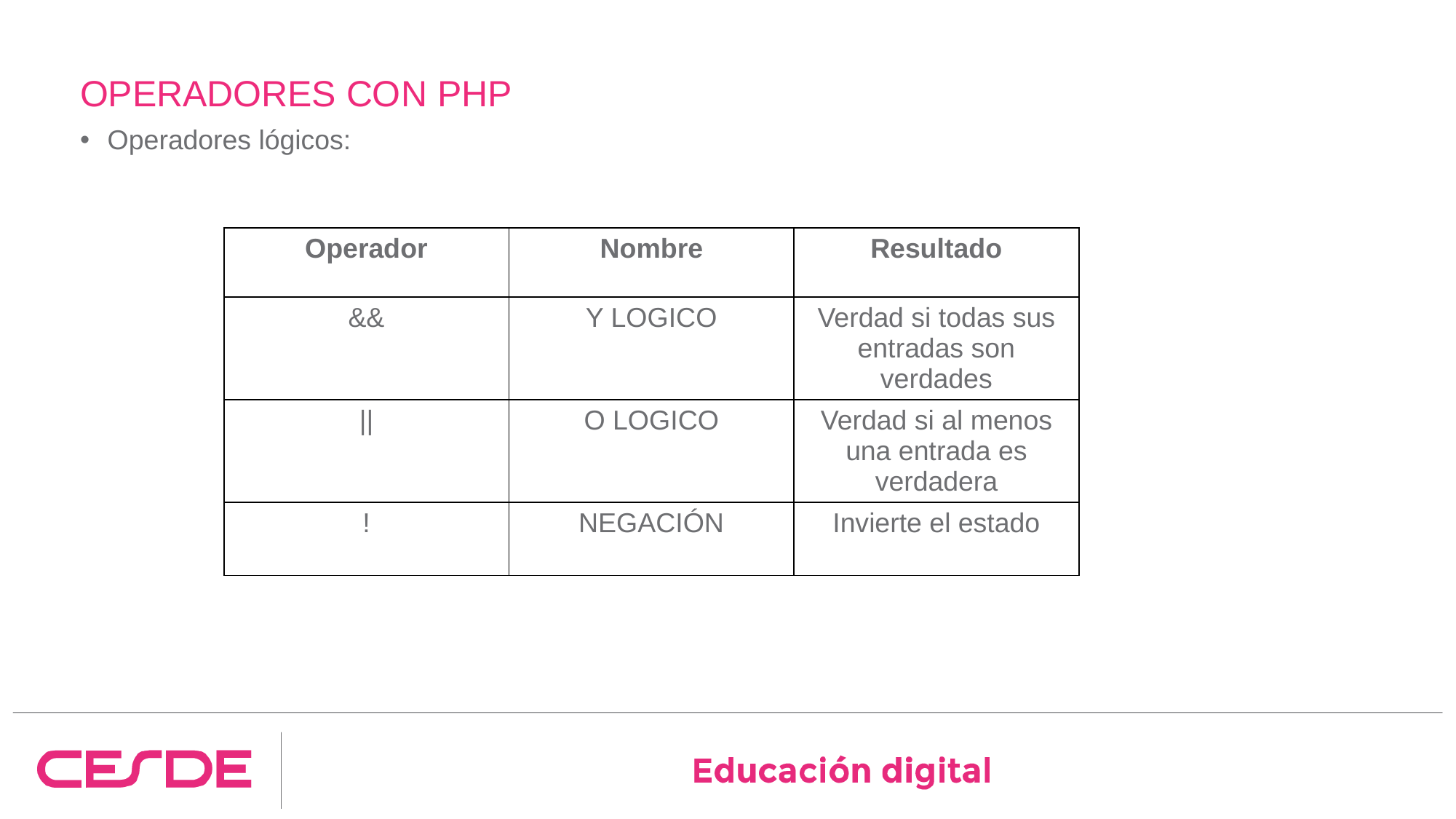

# OPERADORES CON PHP
Operadores lógicos:

| Operador | Nombre | Resultado |
| --- | --- | --- |
| && | Y LOGICO | Verdad si todas sus entradas son verdades |
| || | O LOGICO | Verdad si al menos una entrada es verdadera |
| ! | NEGACIÓN | Invierte el estado |